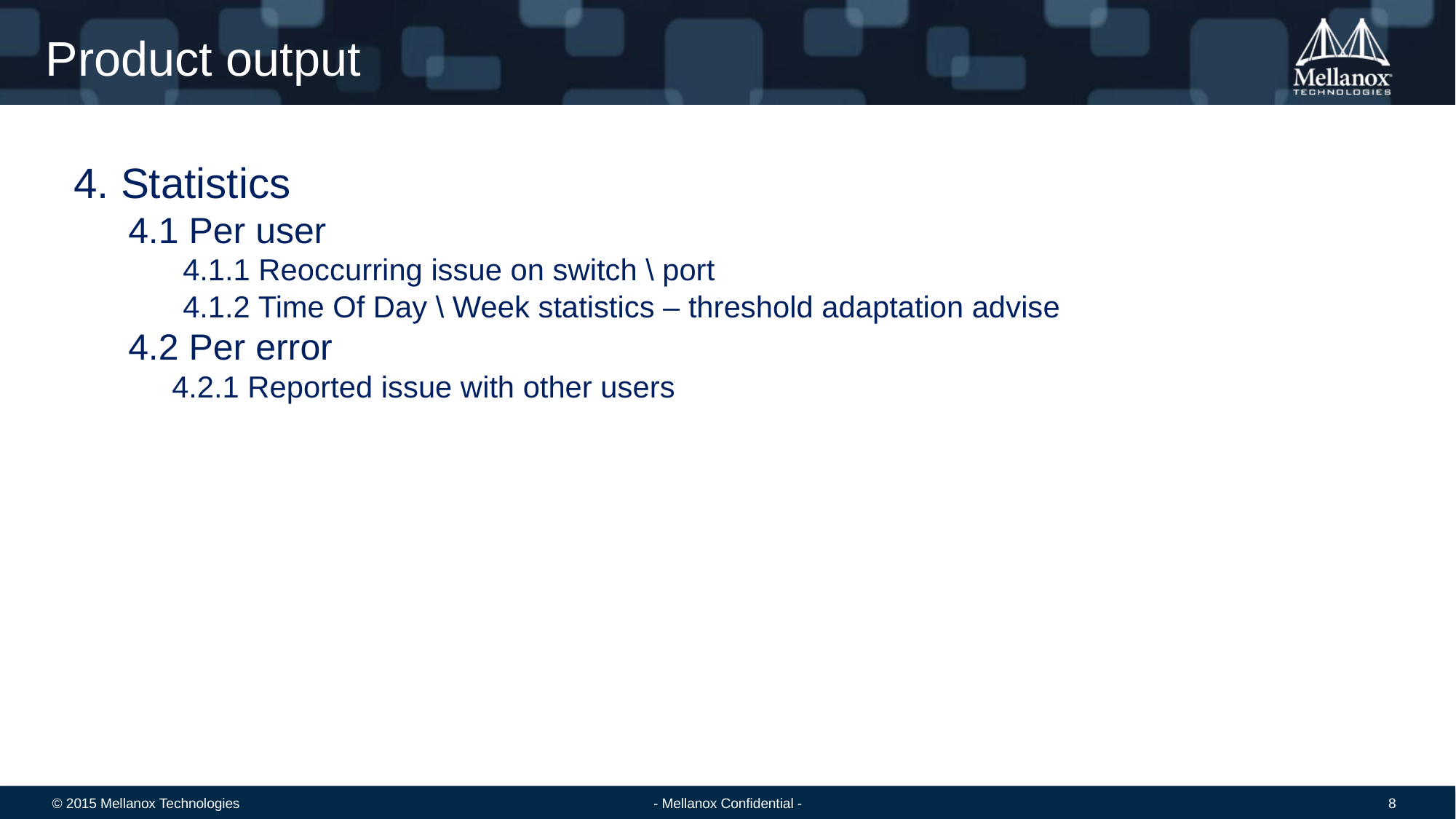

Product output
4. Statistics
4.1 Per user
4.1.1 Reoccurring issue on switch \ port
4.1.2 Time Of Day \ Week statistics – threshold adaptation advise
4.2 Per error
4.2.1 Reported issue with other users